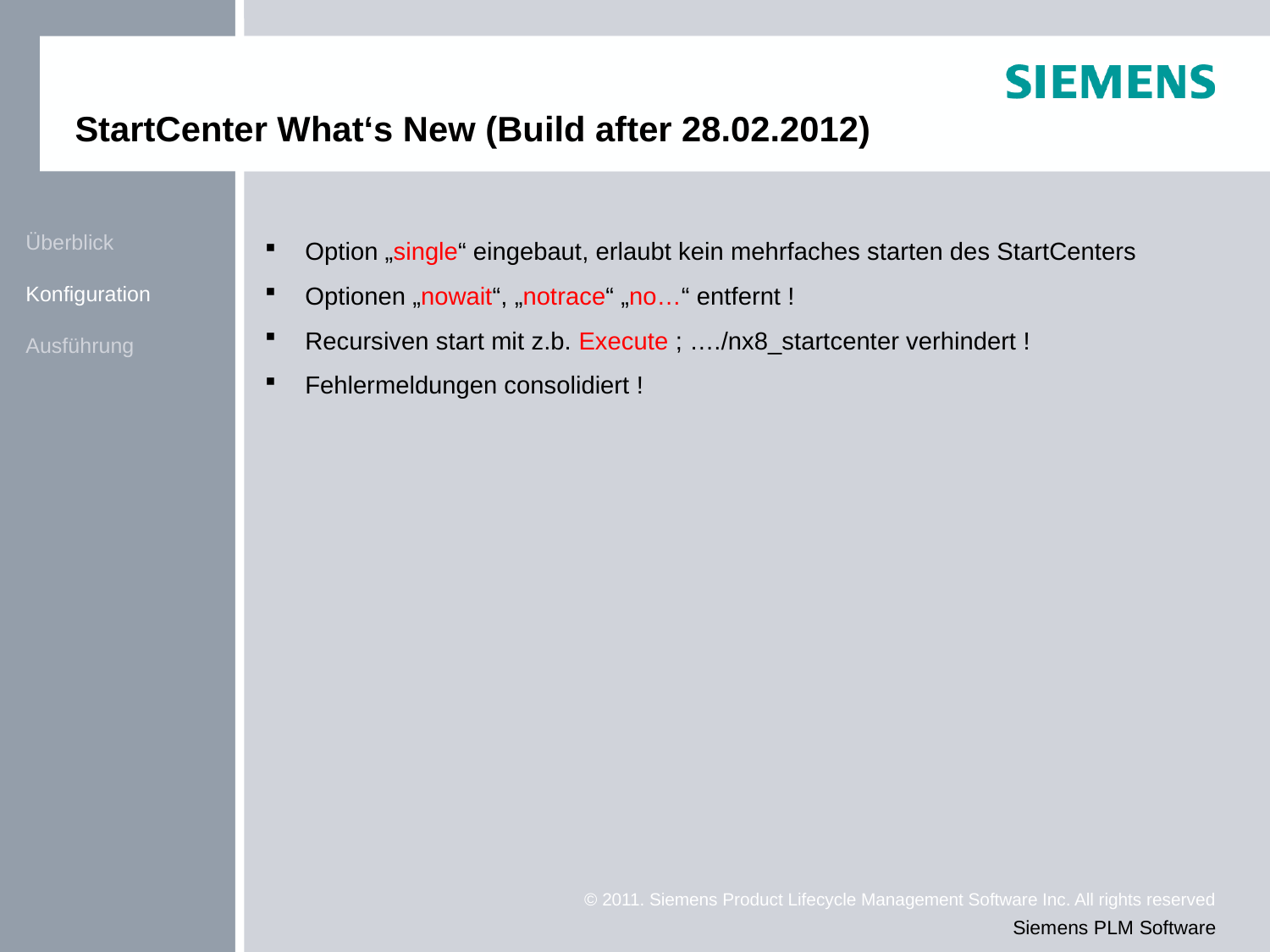

# StartCenter What‘s New (Build after 28.02.2012)
| Überblick |
| --- |
| Konfiguration |
| Ausführung |
Option „single“ eingebaut, erlaubt kein mehrfaches starten des StartCenters
Optionen „nowait“, „notrace“ „no…“ entfernt !
Recursiven start mit z.b. Execute ; …./nx8_startcenter verhindert !
Fehlermeldungen consolidiert !